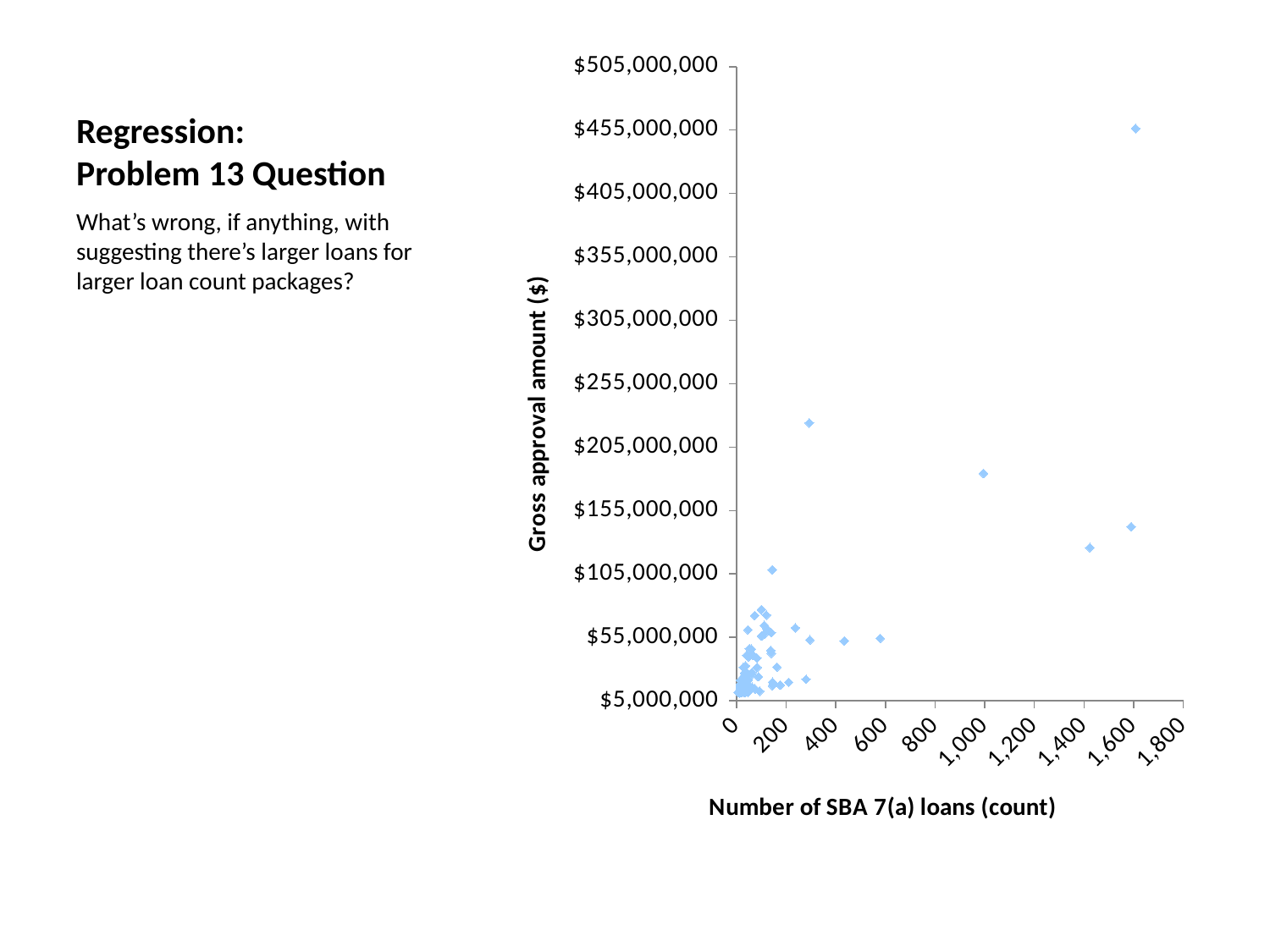

### Chart

| Category | Gross Approval Amount |
|---|---|
# Regression:
Problem 13 Question

What’s wrong, if anything, with suggesting there’s larger loans for larger loan count packages?